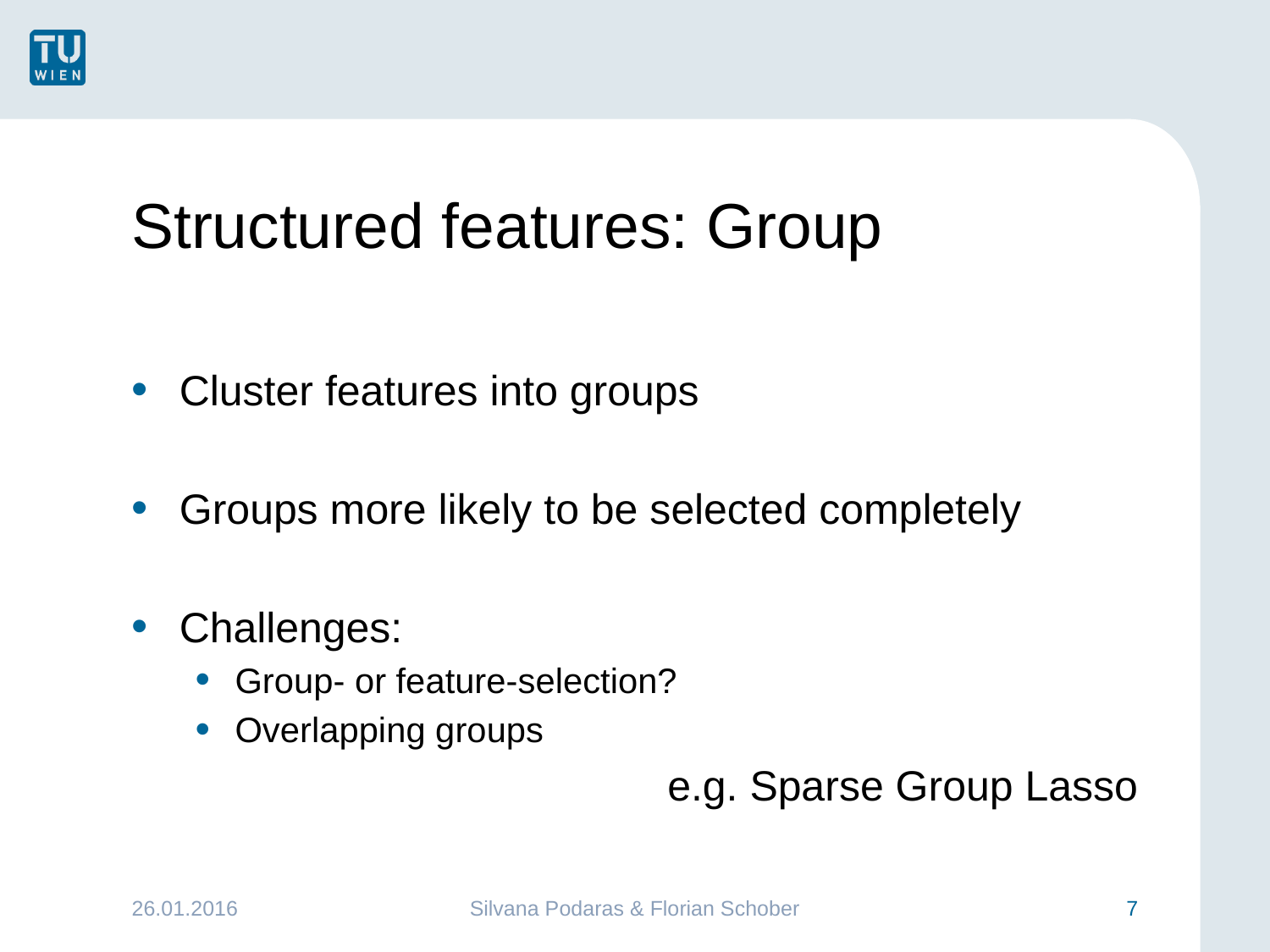

# Structured features: Group
Cluster features into groups

Groups more likely to be selected completely

Challenges:
Group- or feature-selection?
Overlapping groups
e.g. Sparse Group Lasso
26.01.2016
Silvana Podaras & Florian Schober
7